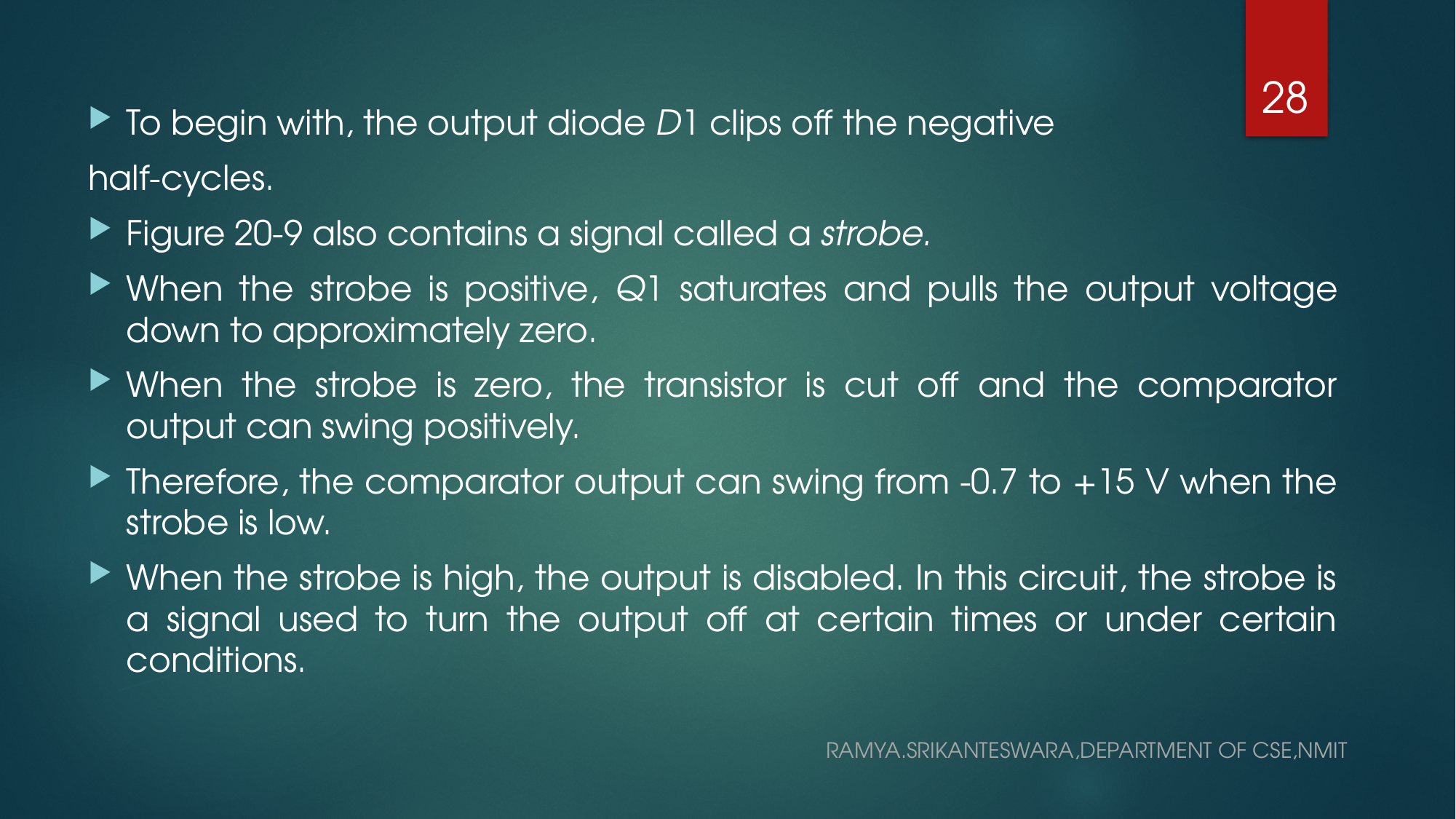

28
To begin with, the output diode D1 clips off the negative
half-cycles.
Figure 20-9 also contains a signal called a strobe.
When the strobe is positive, Q1 saturates and pulls the output voltage down to approximately zero.
When the strobe is zero, the transistor is cut off and the comparator output can swing positively.
Therefore, the comparator output can swing from -0.7 to +15 V when the strobe is low.
When the strobe is high, the output is disabled. In this circuit, the strobe is a signal used to turn the output off at certain times or under certain conditions.
RAMYA.SRIKANTESWARA,DEPARTMENT OF CSE,NMIT